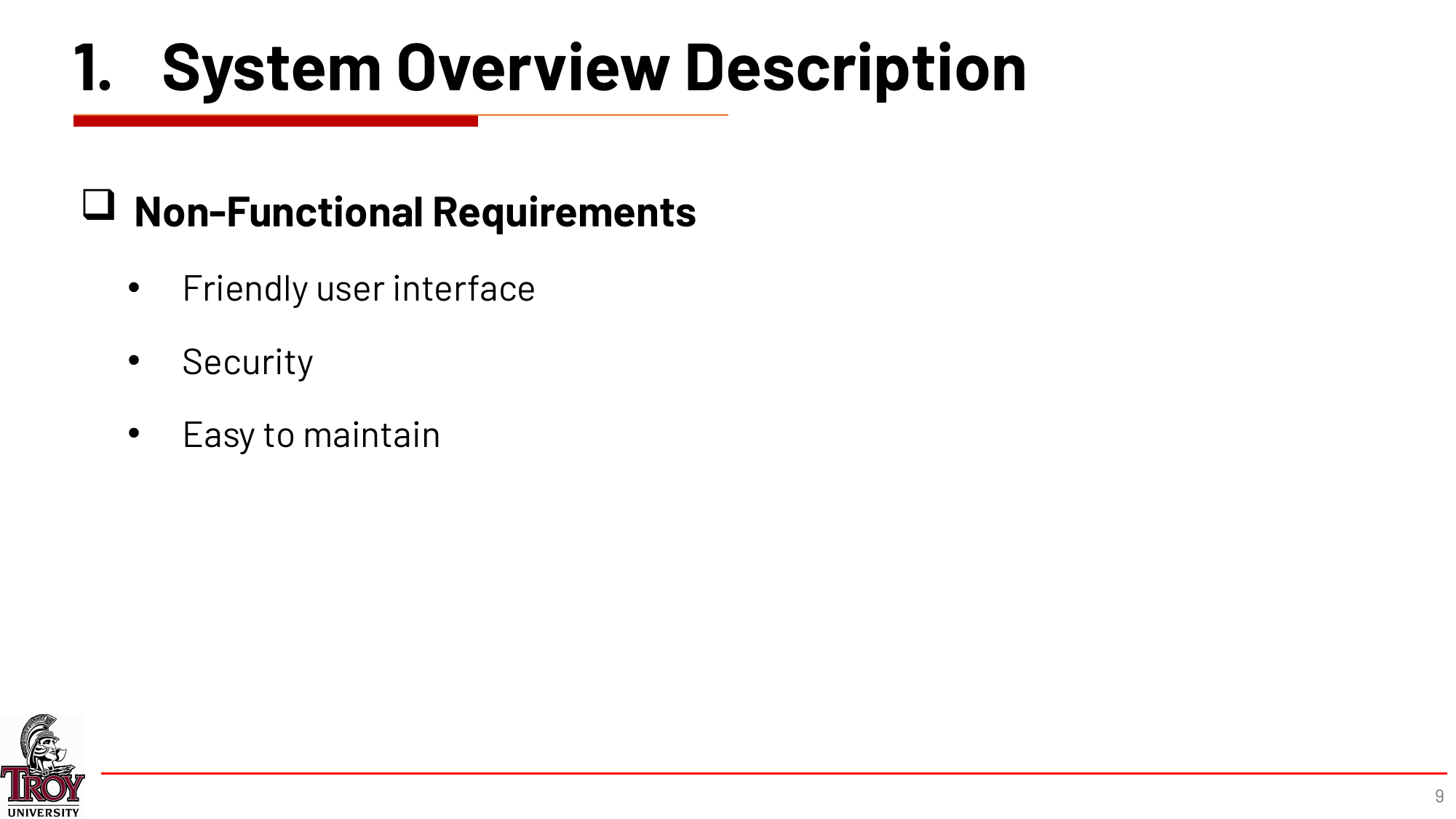

# System Overview Description
Non-Functional Requirements
Friendly user interface
Security
Easy to maintain

9